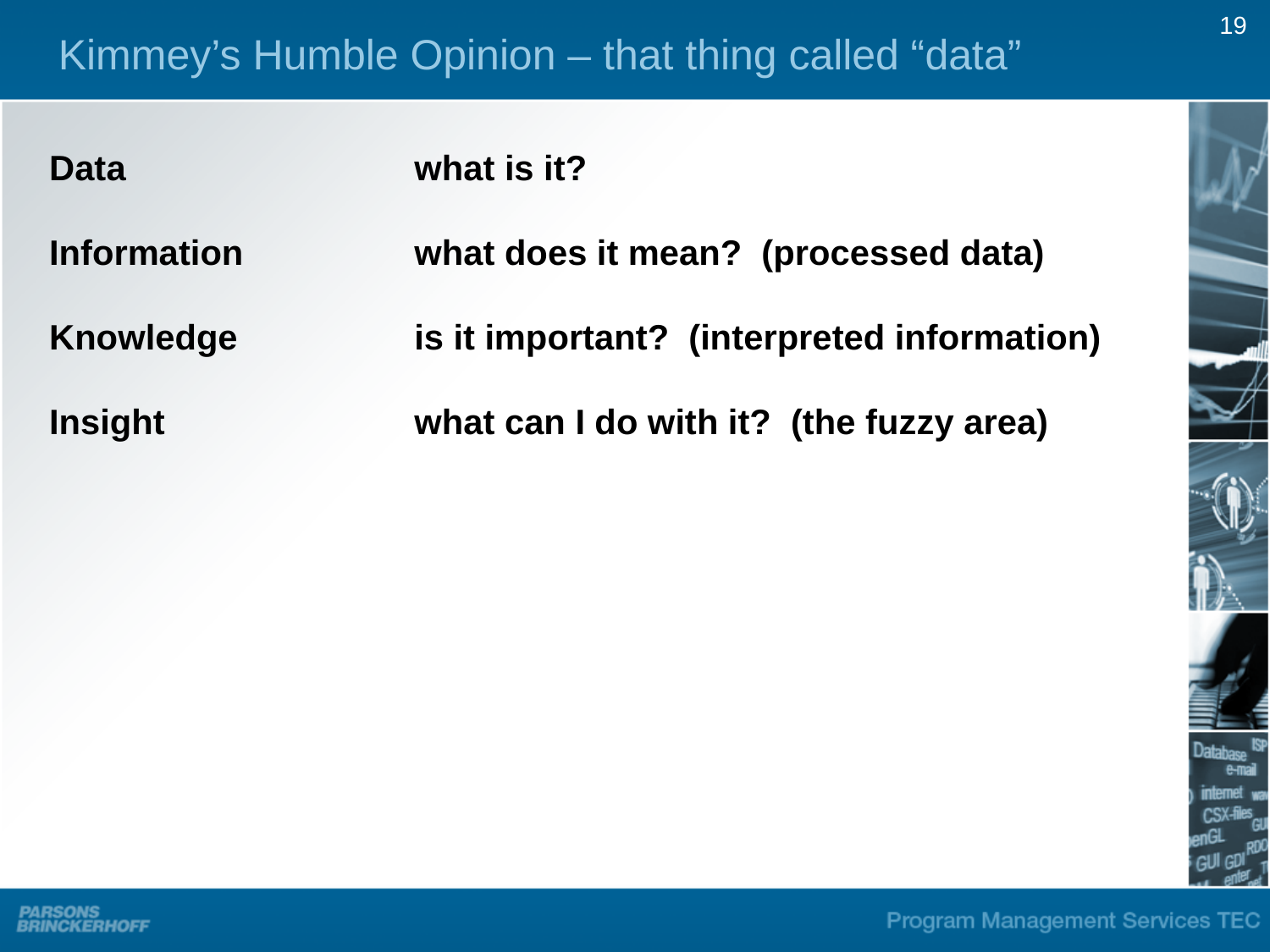

19
Kimmey’s Humble Opinion – that thing called “data”
Data	what is it?

Information 	what does it mean?  (processed data)

Knowledge	is it important?  (interpreted information)

Insight	what can I do with it?  (the fuzzy area)